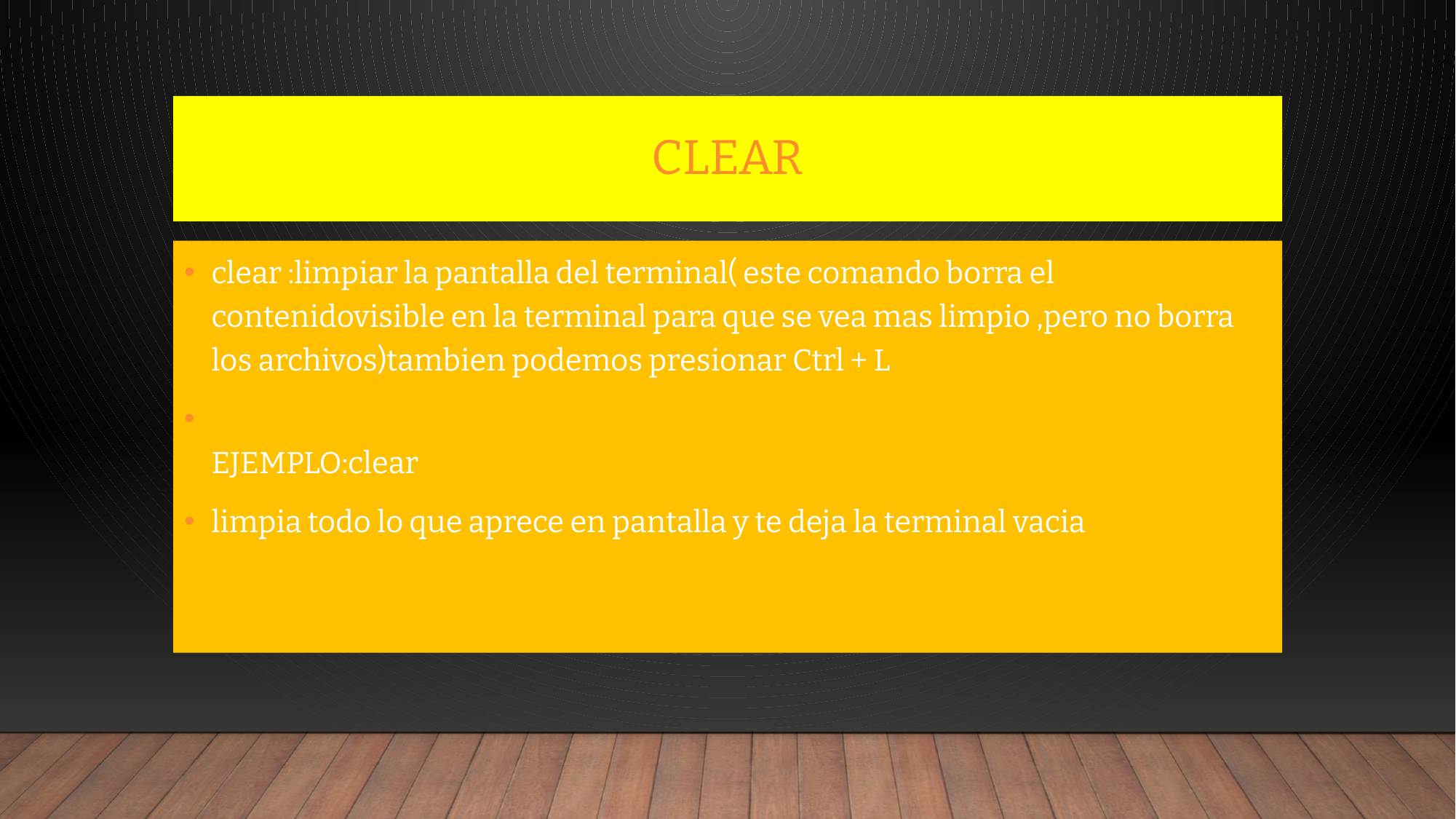

# CLEAR
clear :limpiar la pantalla del terminal( este comando borra el contenidovisible en la terminal para que se vea mas limpio ,pero no borra los archivos)tambien podemos presionar Ctrl + L
EJEMPLO:clear
limpia todo lo que aprece en pantalla y te deja la terminal vacia